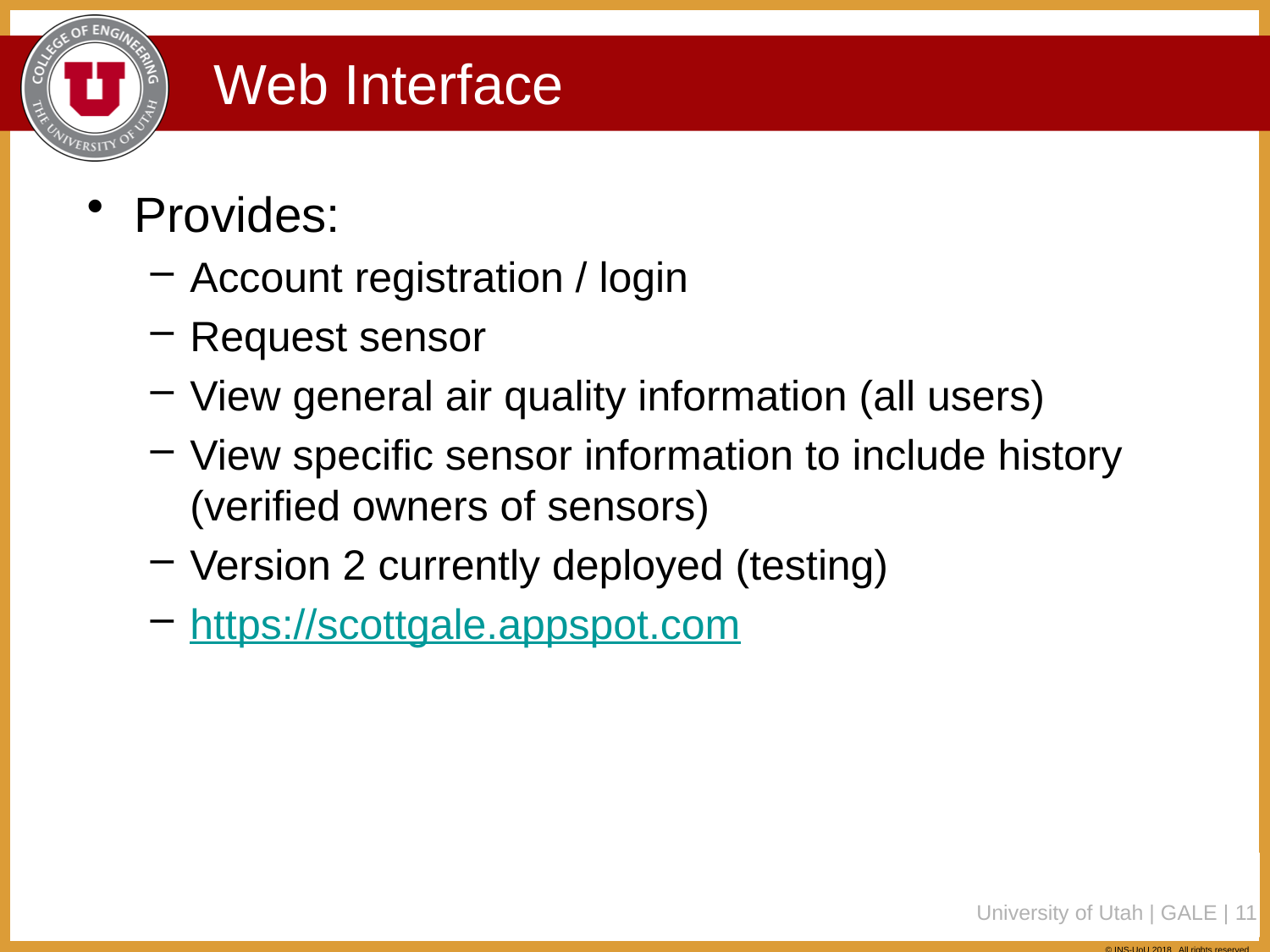

# Web Interface
Provides:
Account registration / login
Request sensor
View general air quality information (all users)
View specific sensor information to include history (verified owners of sensors)
Version 2 currently deployed (testing)
https://scottgale.appspot.com

University of Utah | GALE | 11